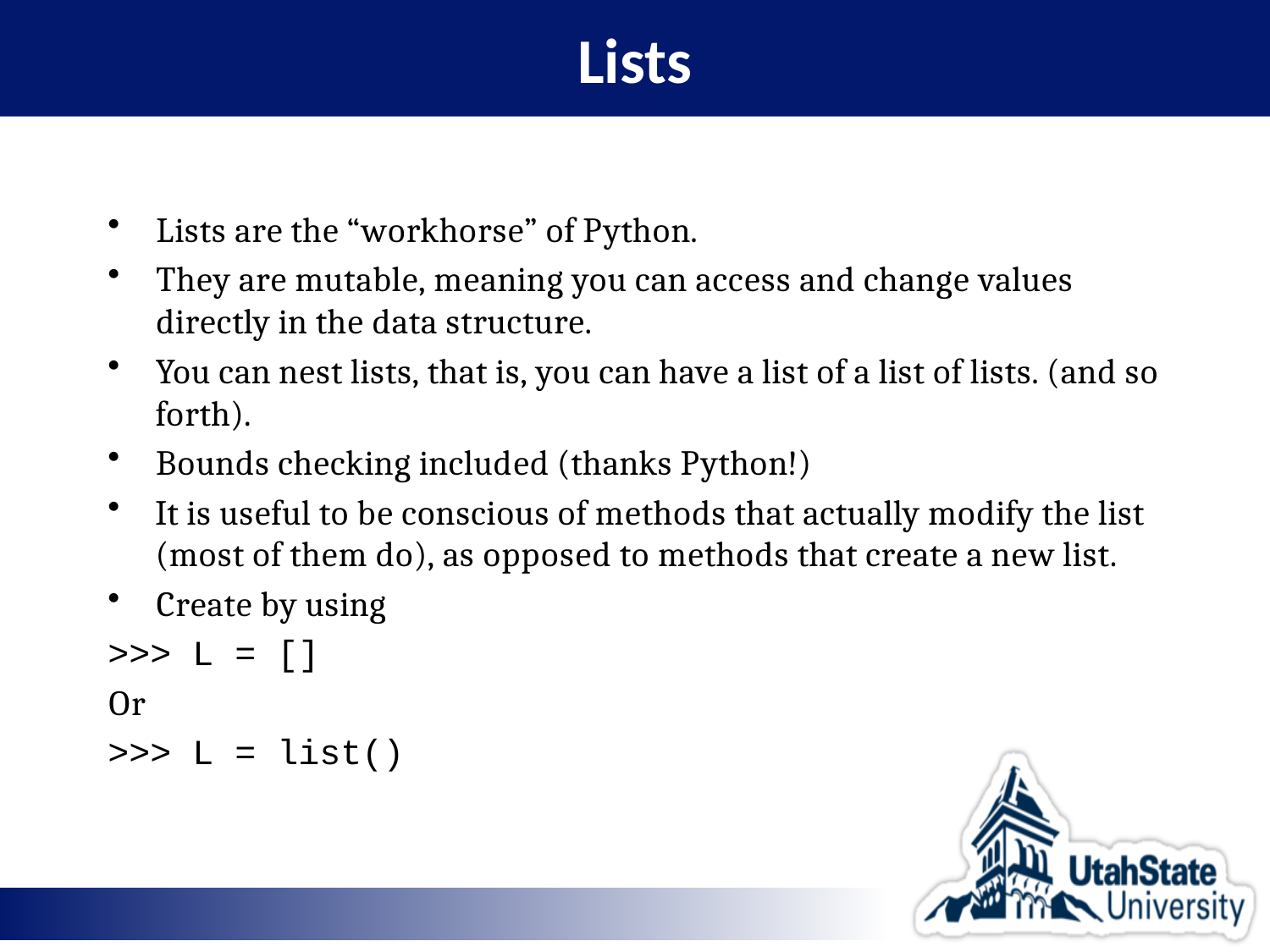

# Lists
Lists are the “workhorse” of Python.
They are mutable, meaning you can access and change values directly in the data structure.
You can nest lists, that is, you can have a list of a list of lists. (and so forth).
Bounds checking included (thanks Python!)
It is useful to be conscious of methods that actually modify the list (most of them do), as opposed to methods that create a new list.
Create by using
>>> L = []
Or
>>> L = list()